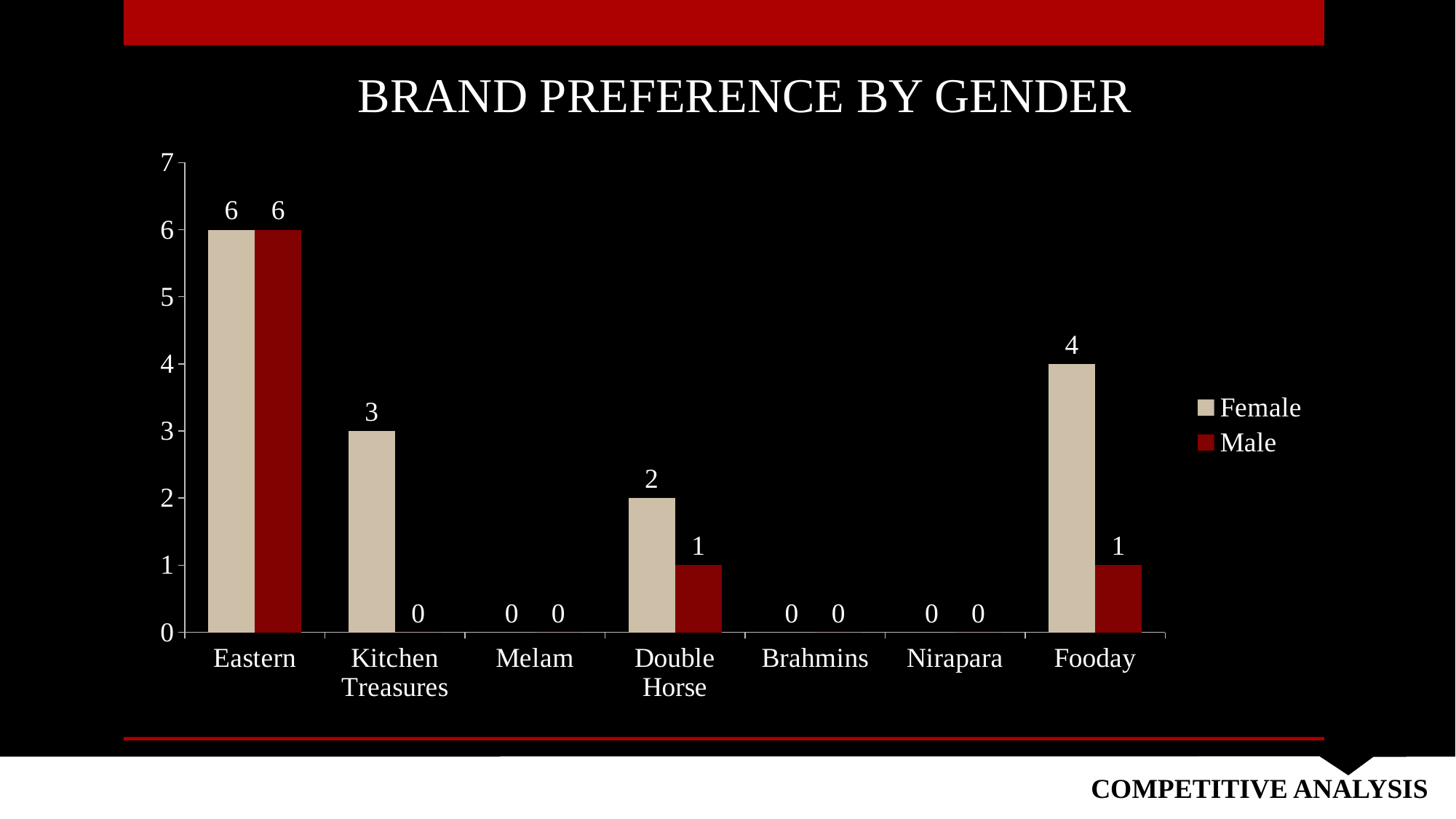

# BRAND PREFERENCE BY GENDER

### Chart

| Category | Female | Male |
|---|---|---|
| Eastern | 6.0 | 6.0 |
| Kitchen Treasures | 3.0 | 0.0 |
| Melam | 0.0 | 0.0 |
| Double Horse | 2.0 | 1.0 |
| Brahmins | 0.0 | 0.0 |
| Nirapara | 0.0 | 0.0 |
| Fooday | 4.0 | 1.0 |

COMPETITIVE ANALYSIS